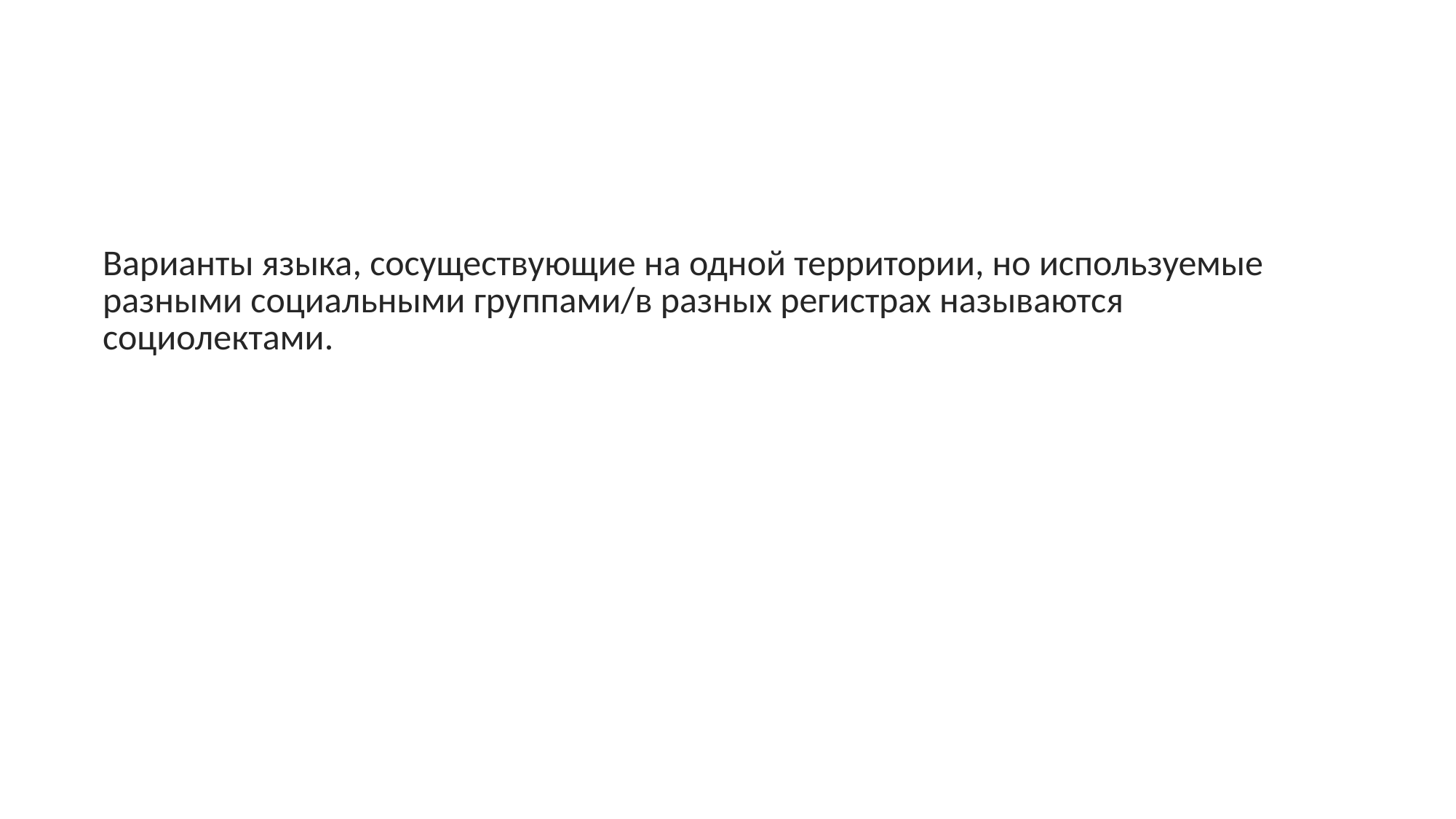

#
Варианты языка, сосуществующие на одной территории, но используемые разными социальными группами/в разных регистрах называются социолектами.